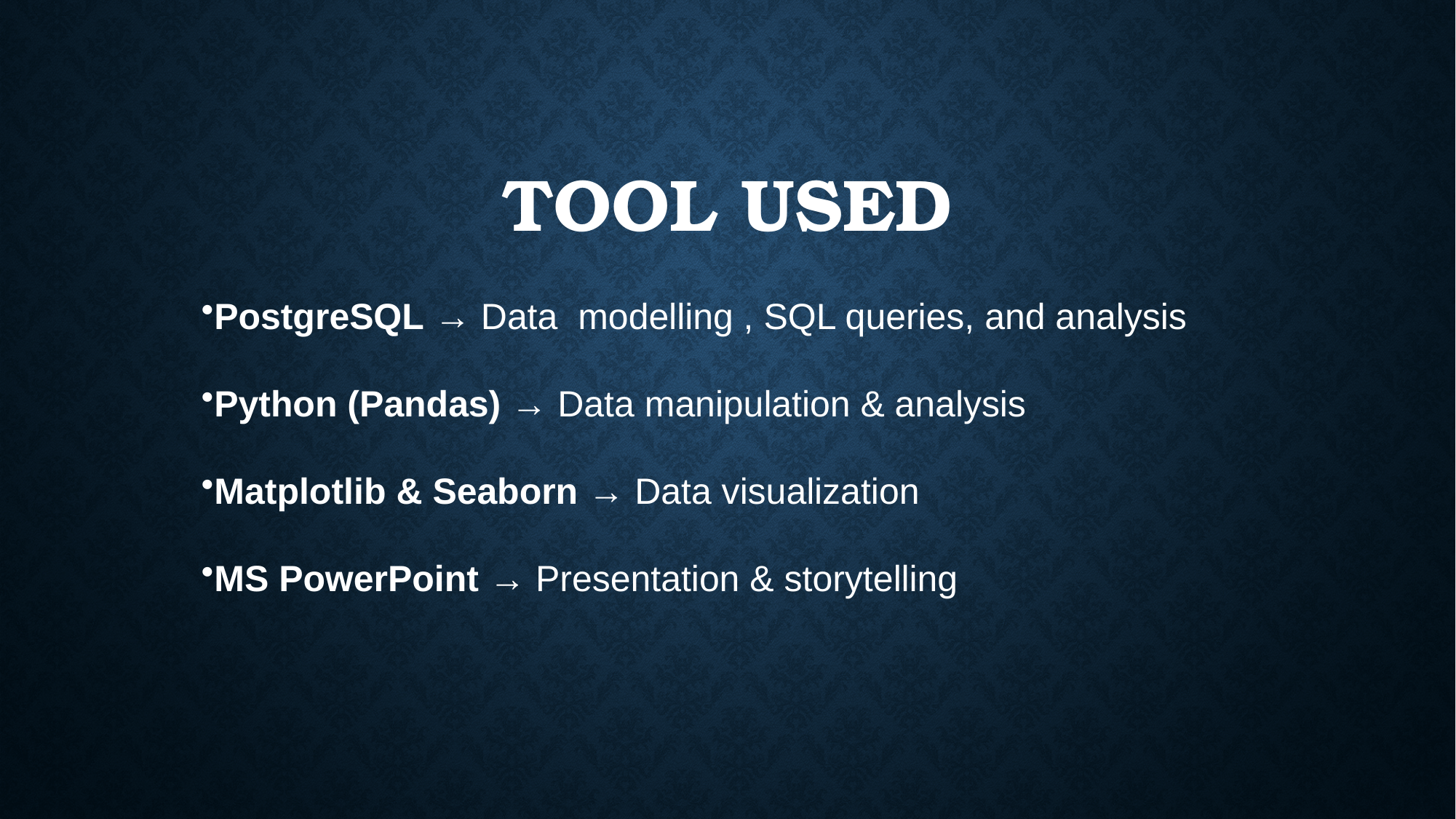

# Tool used
PostgreSQL → Data  modelling , SQL queries, and analysis

Python (Pandas) → Data manipulation & analysis

Matplotlib & Seaborn → Data visualization

MS PowerPoint → Presentation & storytelling